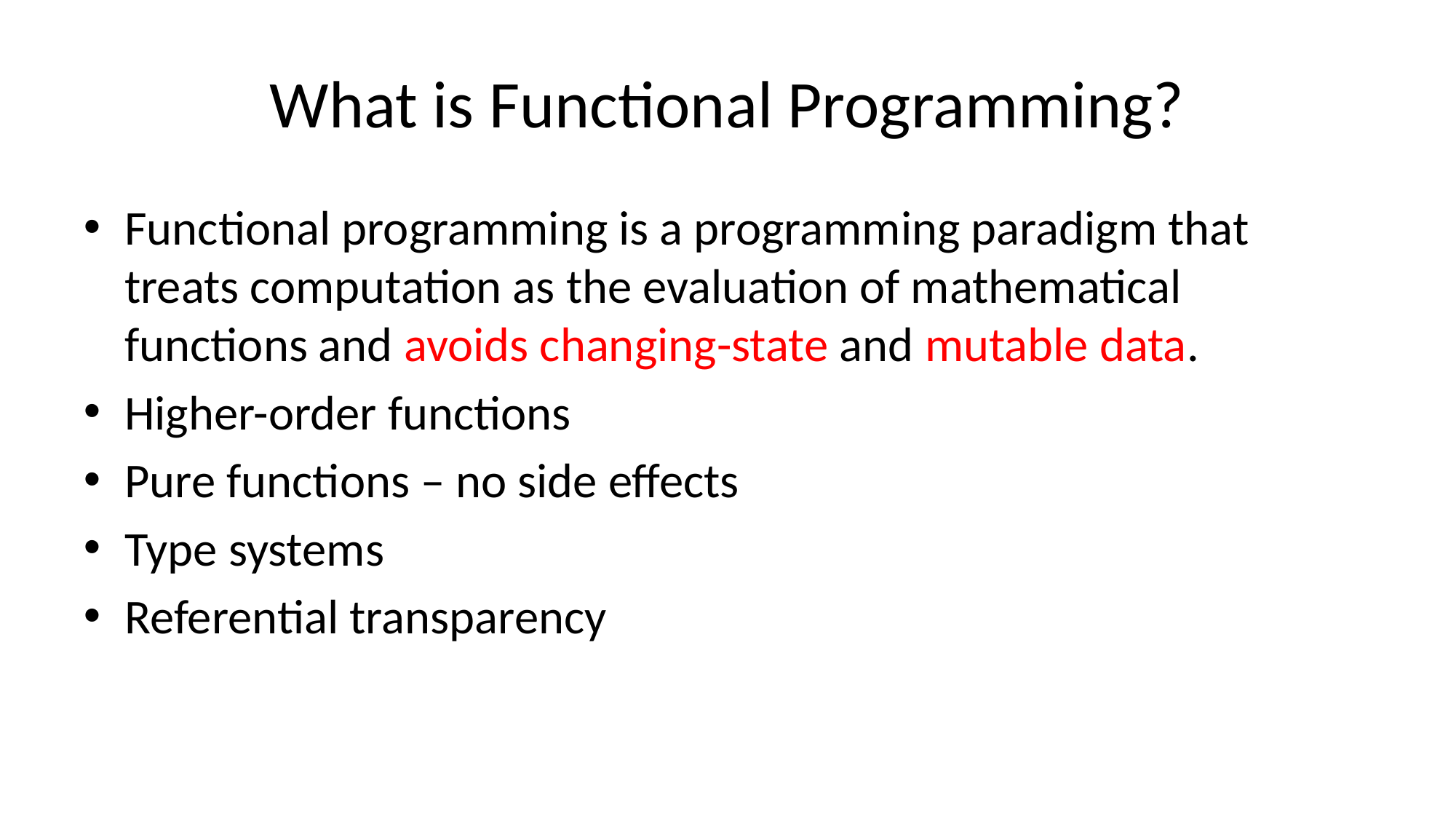

# What is Functional Programming?
Functional programming is a programming paradigm that treats computation as the evaluation of mathematical functions and avoids changing-state and mutable data.
Higher-order functions
Pure functions – no side effects
Type systems
Referential transparency